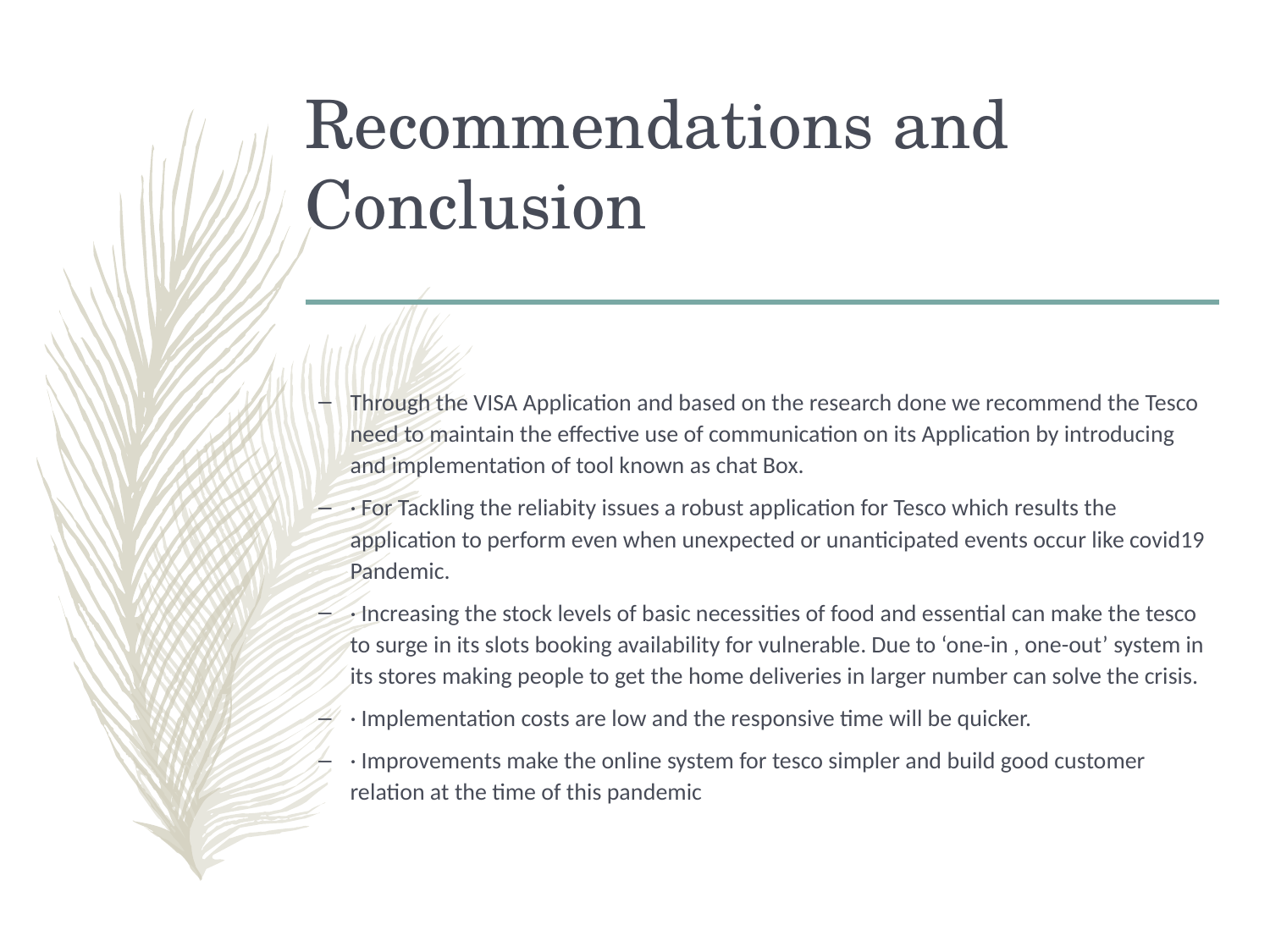

# Recommendations and Conclusion

Through the VISA Application and based on the research done we recommend the Tesco need to maintain the effective use of communication on its Application by introducing and implementation of tool known as chat Box.
· For Tackling the reliabity issues a robust application for Tesco which results the application to perform even when unexpected or unanticipated events occur like covid19 Pandemic.
· Increasing the stock levels of basic necessities of food and essential can make the tesco to surge in its slots booking availability for vulnerable. Due to ‘one-in , one-out’ system in its stores making people to get the home deliveries in larger number can solve the crisis.
· Implementation costs are low and the responsive time will be quicker.
· Improvements make the online system for tesco simpler and build good customer relation at the time of this pandemic